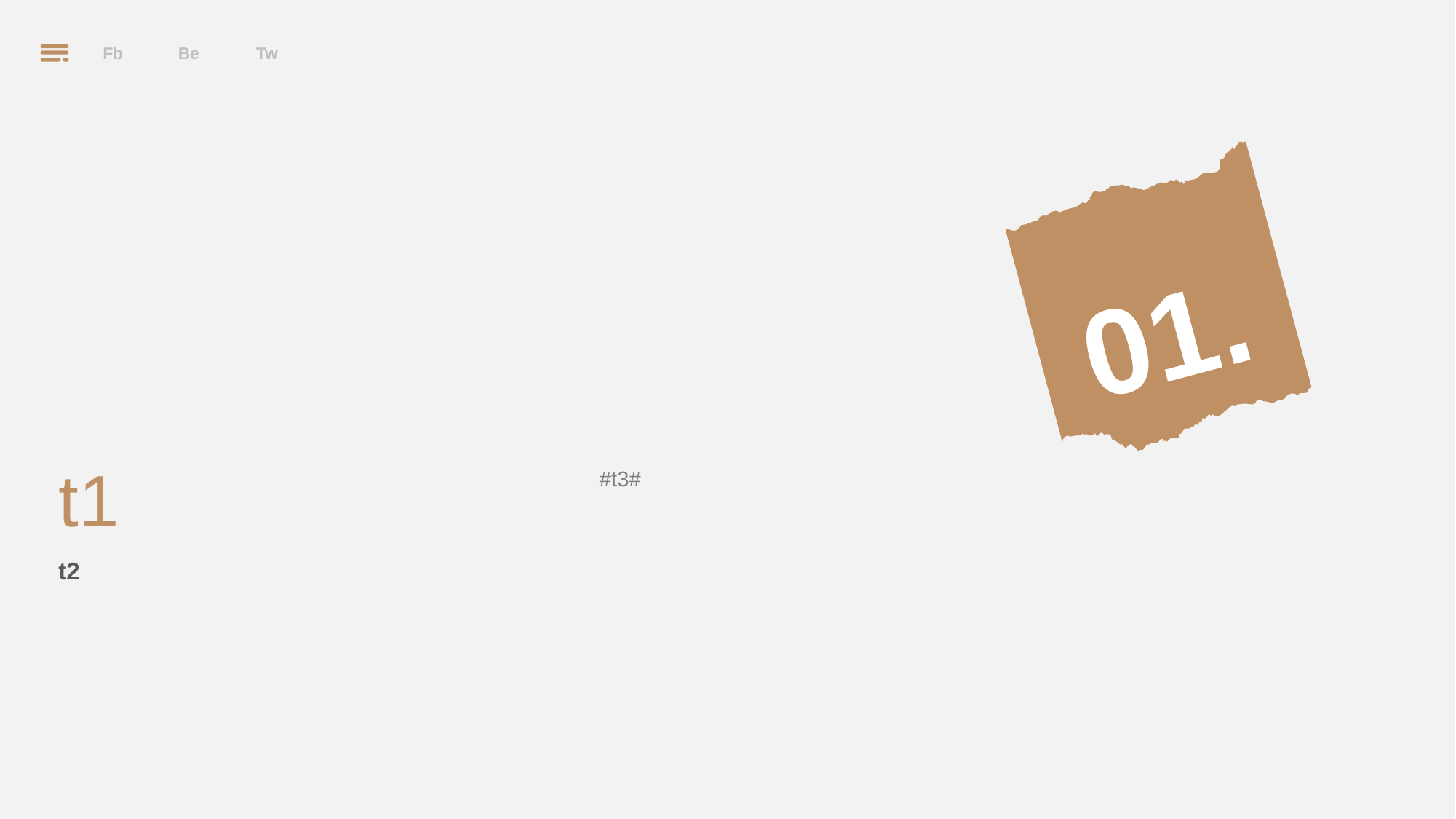

Fb
Be
Tw

01.
t1
#t3#
t2